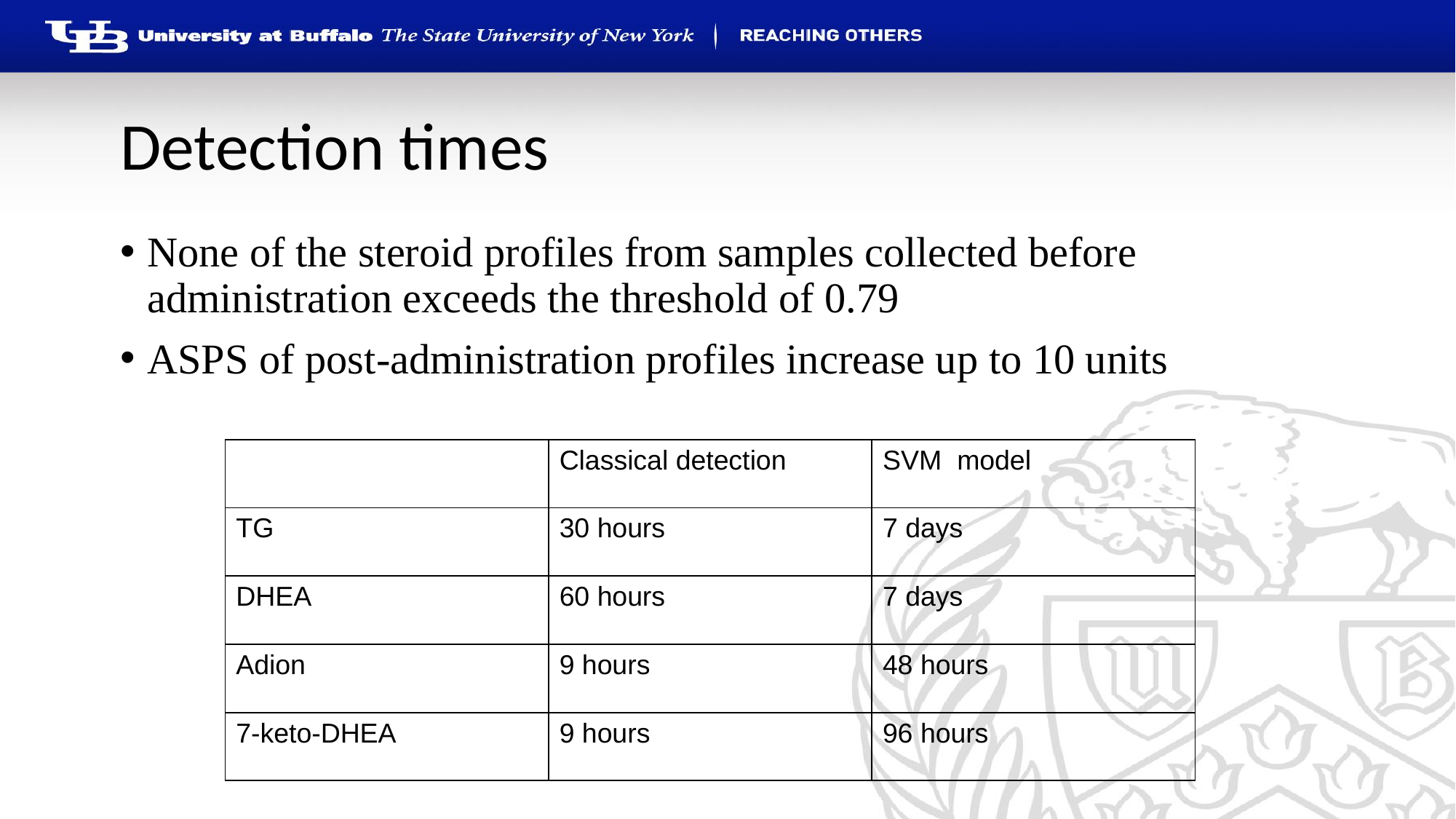

# Detection times
None of the steroid profiles from samples collected before administration exceeds the threshold of 0.79
ASPS of post-administration profiles increase up to 10 units

|  | Classical detection | SVM model |
| --- | --- | --- |
| TG | 30 hours | 7 days |
| DHEA | 60 hours | 7 days |
| Adion | 9 hours | 48 hours |
| 7-keto-DHEA | 9 hours | 96 hours |